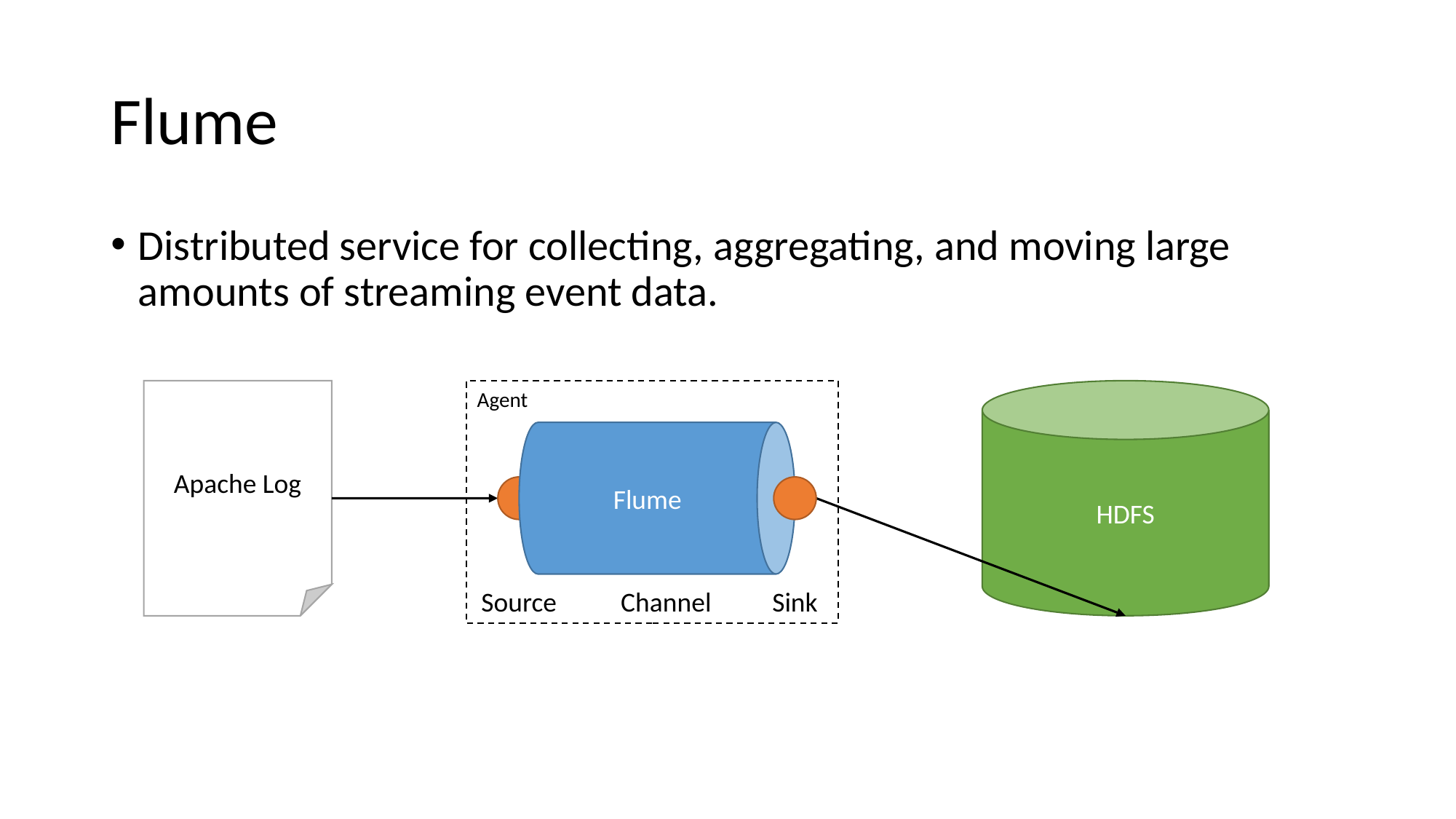

# Flume
Distributed service for collecting, aggregating, and moving large amounts of streaming event data.
Flume
Apache Log
Agent
HDFS

Channel
Source
Sink